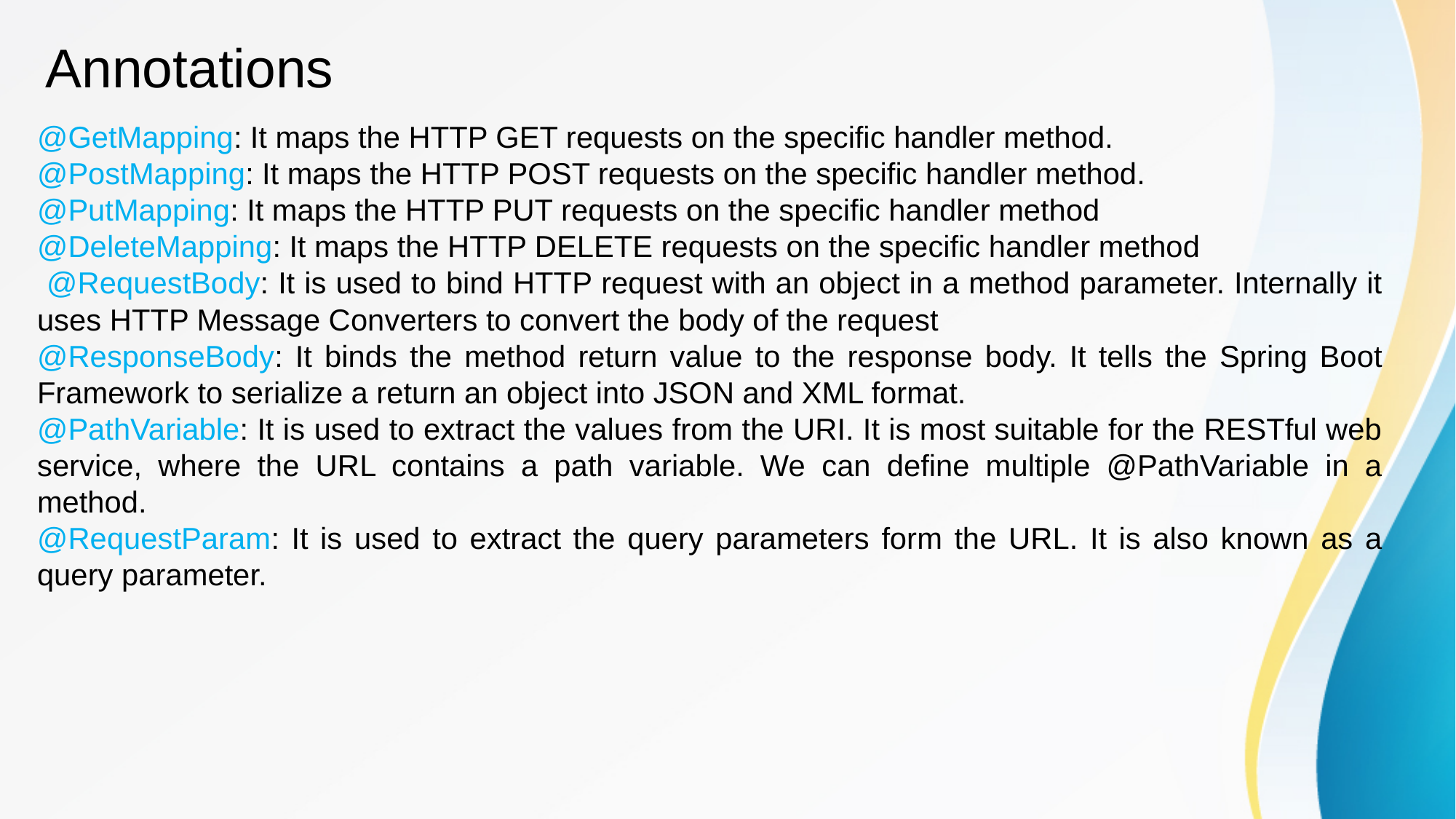

# Annotations
@GetMapping: It maps the HTTP GET requests on the specific handler method.
@PostMapping: It maps the HTTP POST requests on the specific handler method.
@PutMapping: It maps the HTTP PUT requests on the specific handler method
@DeleteMapping: It maps the HTTP DELETE requests on the specific handler method
 @RequestBody: It is used to bind HTTP request with an object in a method parameter. Internally it uses HTTP Message Converters to convert the body of the request
@ResponseBody: It binds the method return value to the response body. It tells the Spring Boot Framework to serialize a return an object into JSON and XML format.
@PathVariable: It is used to extract the values from the URI. It is most suitable for the RESTful web service, where the URL contains a path variable. We can define multiple @PathVariable in a method.
@RequestParam: It is used to extract the query parameters form the URL. It is also known as a query parameter.